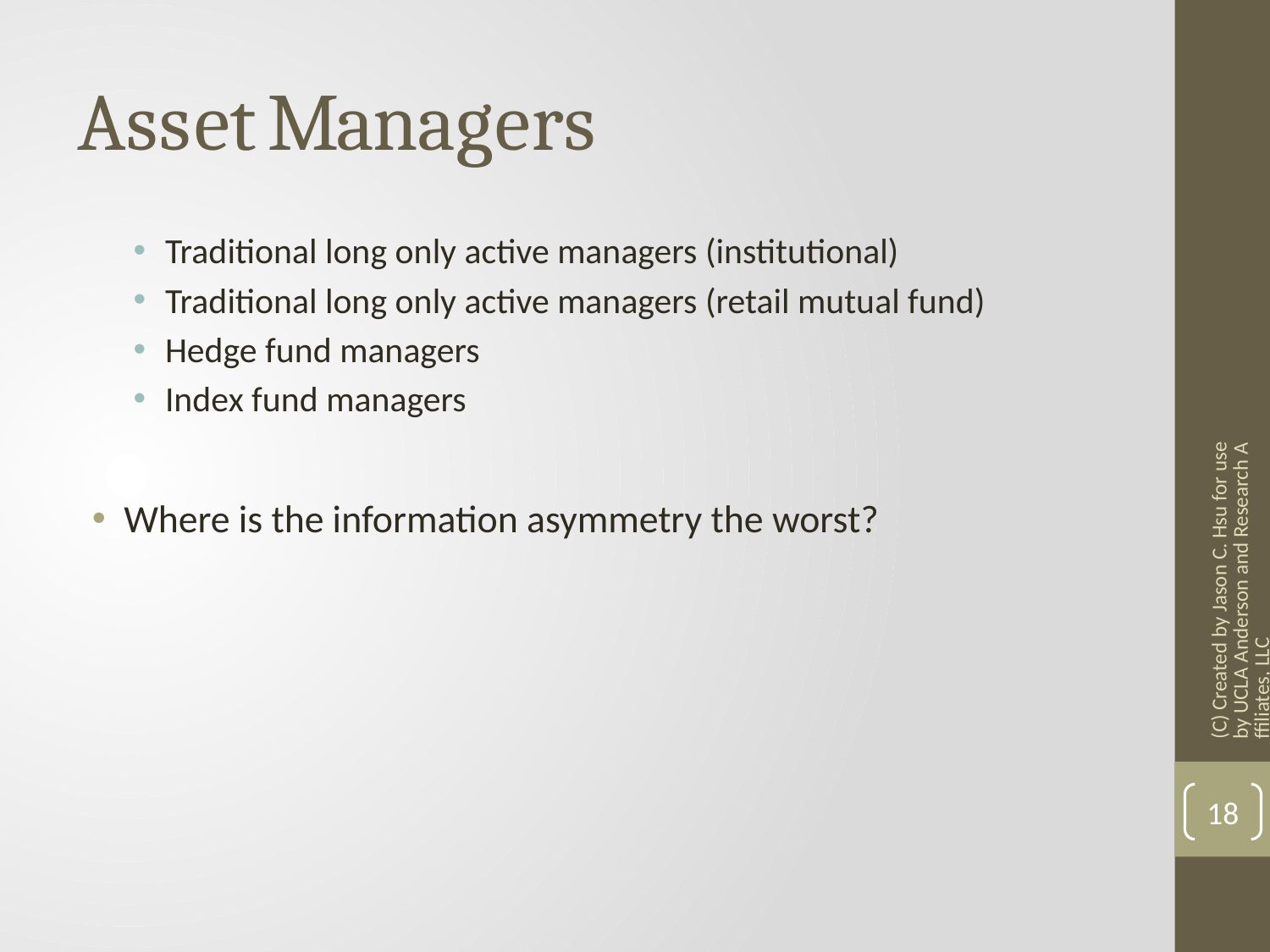

# Asset Managers
Traditional long only active managers (institutional)
Traditional long only active managers (retail mutual fund)
Hedge fund managers
Index fund managers

Where is the information asymmetry the worst?
(C) Created by Jason C. Hsu for use by UCLA Anderson and Research Affiliates, LLC
18